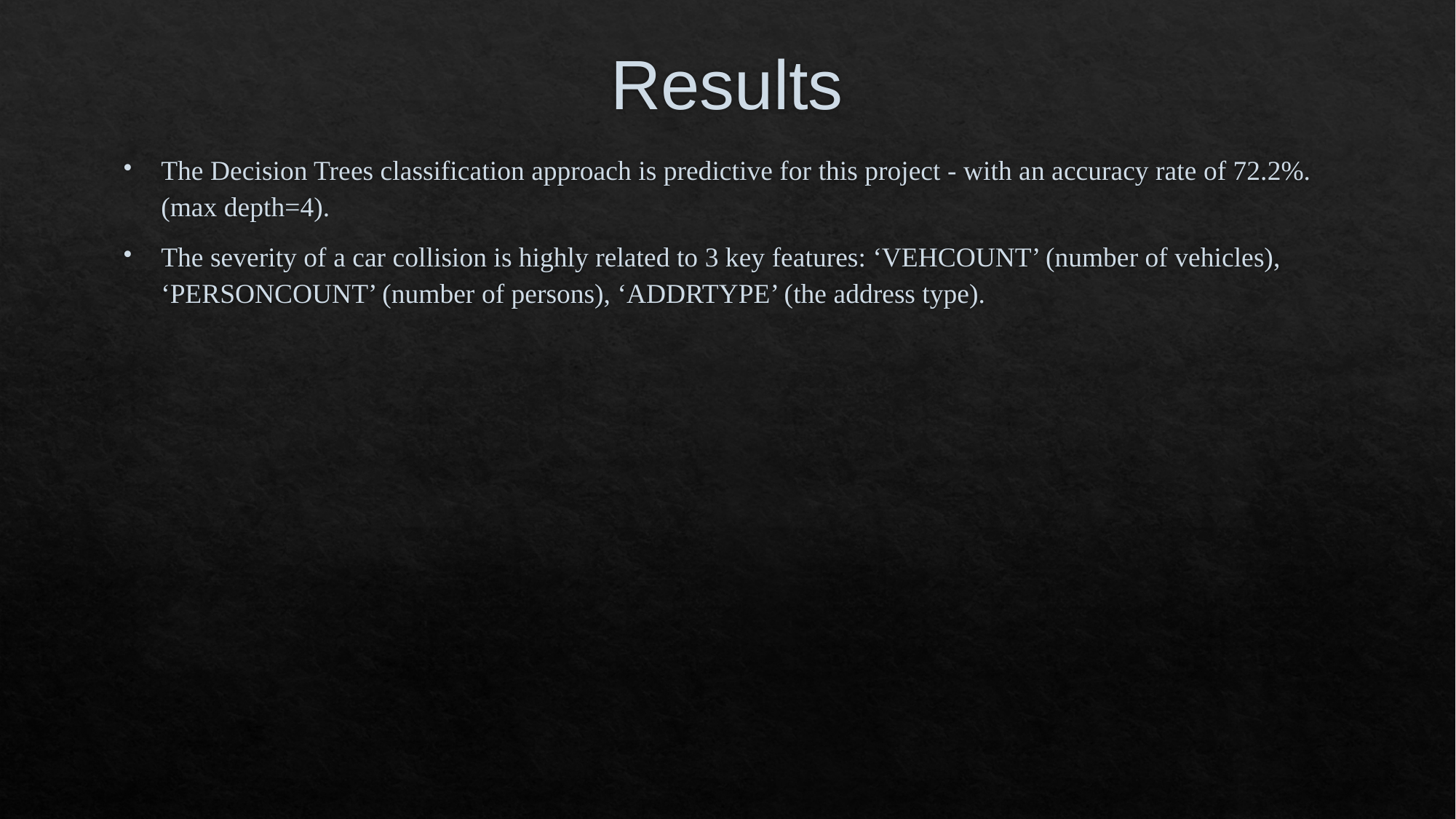

# Results
The Decision Trees classification approach is predictive for this project - with an accuracy rate of 72.2%. (max depth=4).
The severity of a car collision is highly related to 3 key features: ‘VEHCOUNT’ (number of vehicles), ‘PERSONCOUNT’ (number of persons), ‘ADDRTYPE’ (the address type).